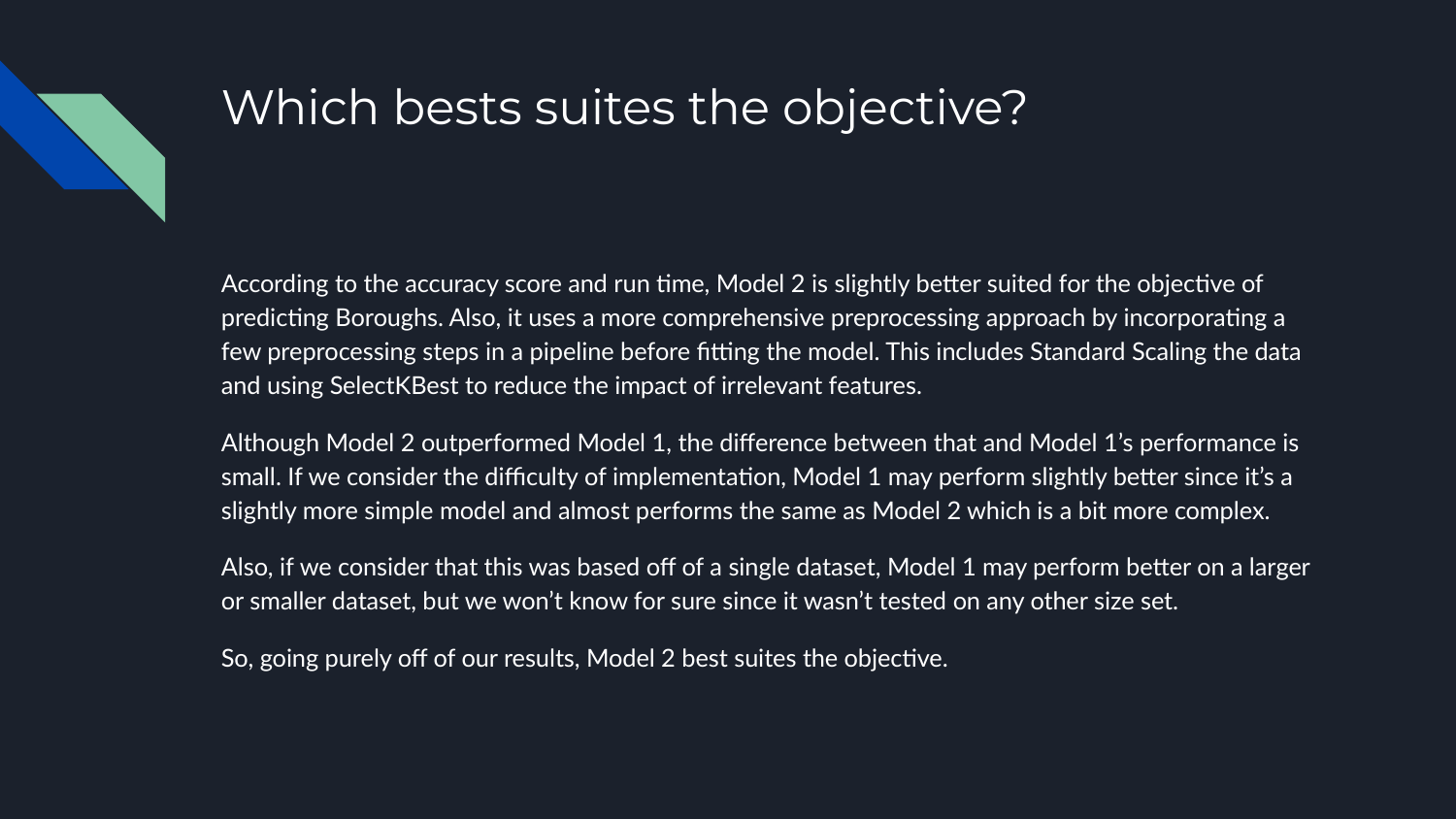

# Which bests suites the objective?
According to the accuracy score and run time, Model 2 is slightly better suited for the objective of predicting Boroughs. Also, it uses a more comprehensive preprocessing approach by incorporating a few preprocessing steps in a pipeline before fitting the model. This includes Standard Scaling the data and using SelectKBest to reduce the impact of irrelevant features.
Although Model 2 outperformed Model 1, the difference between that and Model 1’s performance is small. If we consider the difficulty of implementation, Model 1 may perform slightly better since it’s a slightly more simple model and almost performs the same as Model 2 which is a bit more complex.
Also, if we consider that this was based off of a single dataset, Model 1 may perform better on a larger or smaller dataset, but we won’t know for sure since it wasn’t tested on any other size set.
So, going purely off of our results, Model 2 best suites the objective.